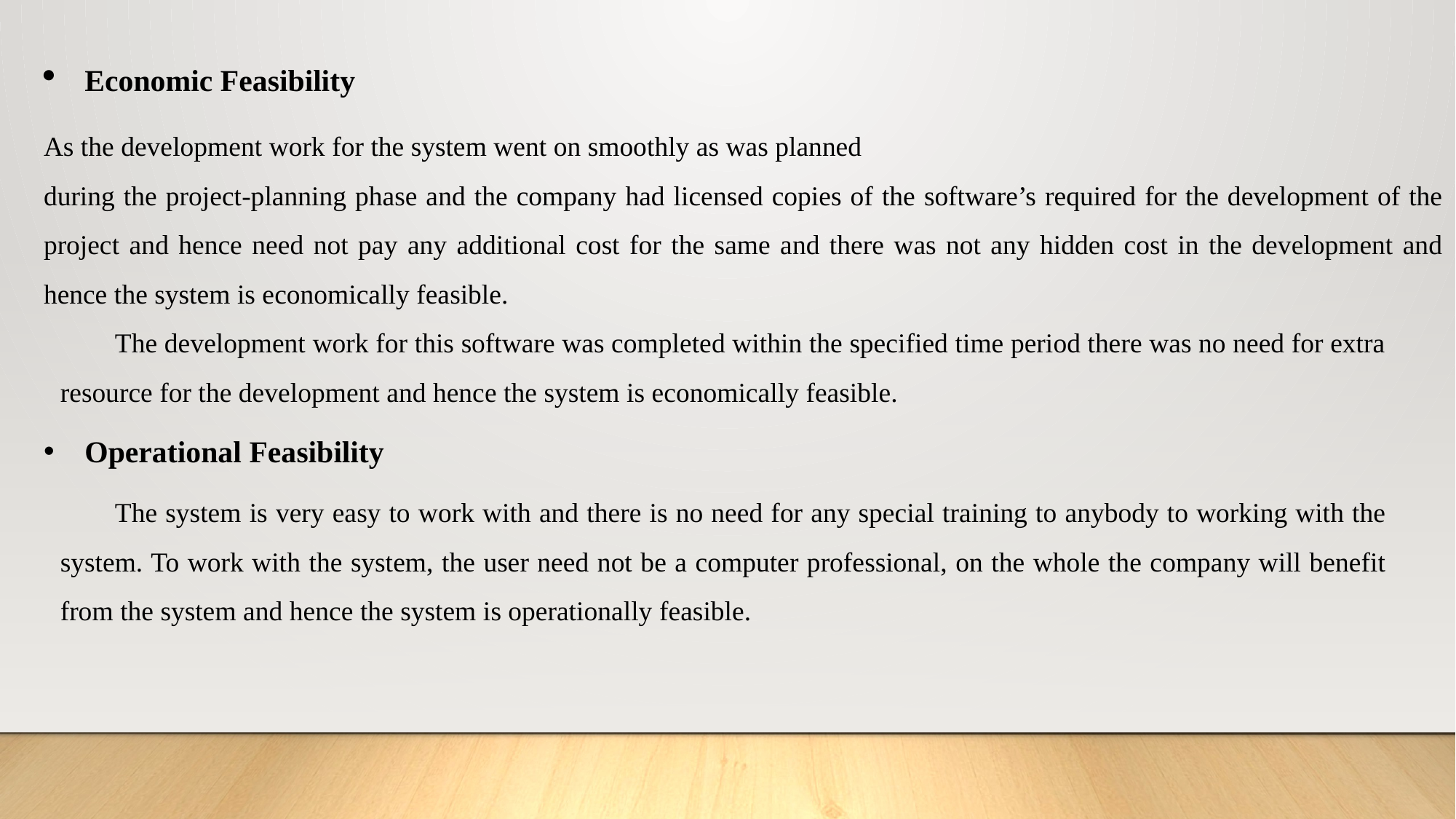

Economic Feasibility
As the development work for the system went on smoothly as was planned
during the project-planning phase and the company had licensed copies of the software’s required for the development of the project and hence need not pay any additional cost for the same and there was not any hidden cost in the development and hence the system is economically feasible.
The development work for this software was completed within the specified time period there was no need for extra resource for the development and hence the system is economically feasible.
Operational Feasibility
The system is very easy to work with and there is no need for any special training to anybody to working with the system. To work with the system, the user need not be a computer professional, on the whole the company will benefit from the system and hence the system is operationally feasible.